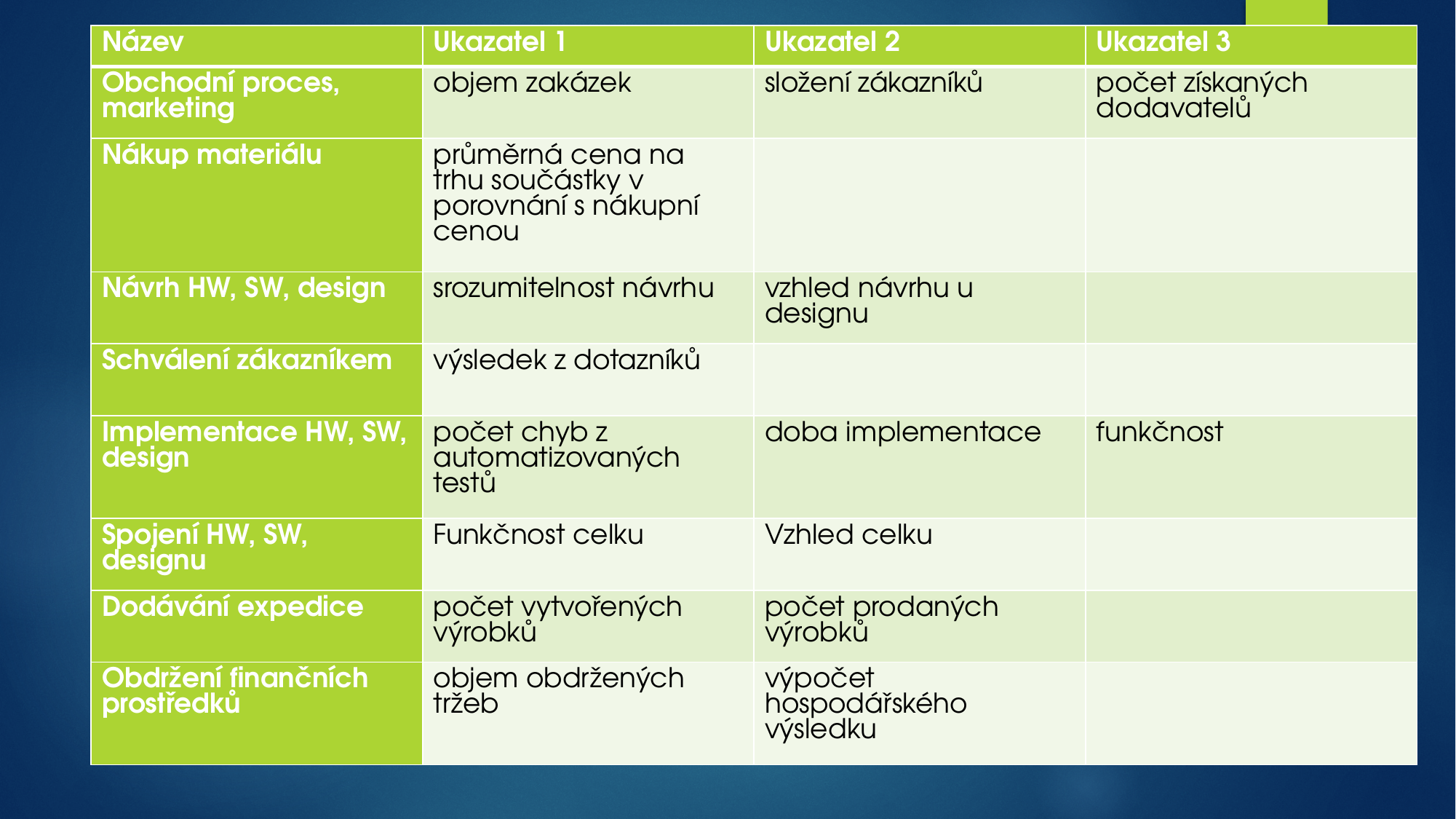

| Název | Ukazatel 1 | Ukazatel 2 | Ukazatel 3 |
| --- | --- | --- | --- |
| Obchodní proces, marketing | objem zakázek | složení zákazníků | počet získaných dodavatelů |
| Nákup materiálu | průměrná cena na trhu součástky v porovnání s nákupní cenou |  |  |
| Návrh HW, SW, design | srozumitelnost návrhu | vzhled návrhu u designu |  |
| Schválení zákazníkem | výsledek z dotazníků |  |  |
| Implementace HW, SW, design | počet chyb z automatizovaných testů | doba implementace | funkčnost |
| Spojení HW, SW, designu | Funkčnost celku | Vzhled celku |  |
| Dodávání expedice | počet vytvořených výrobků | počet prodaných výrobků |  |
| Obdržení finančních prostředků | objem obdržených tržeb | výpočet hospodářského výsledku |  |
#